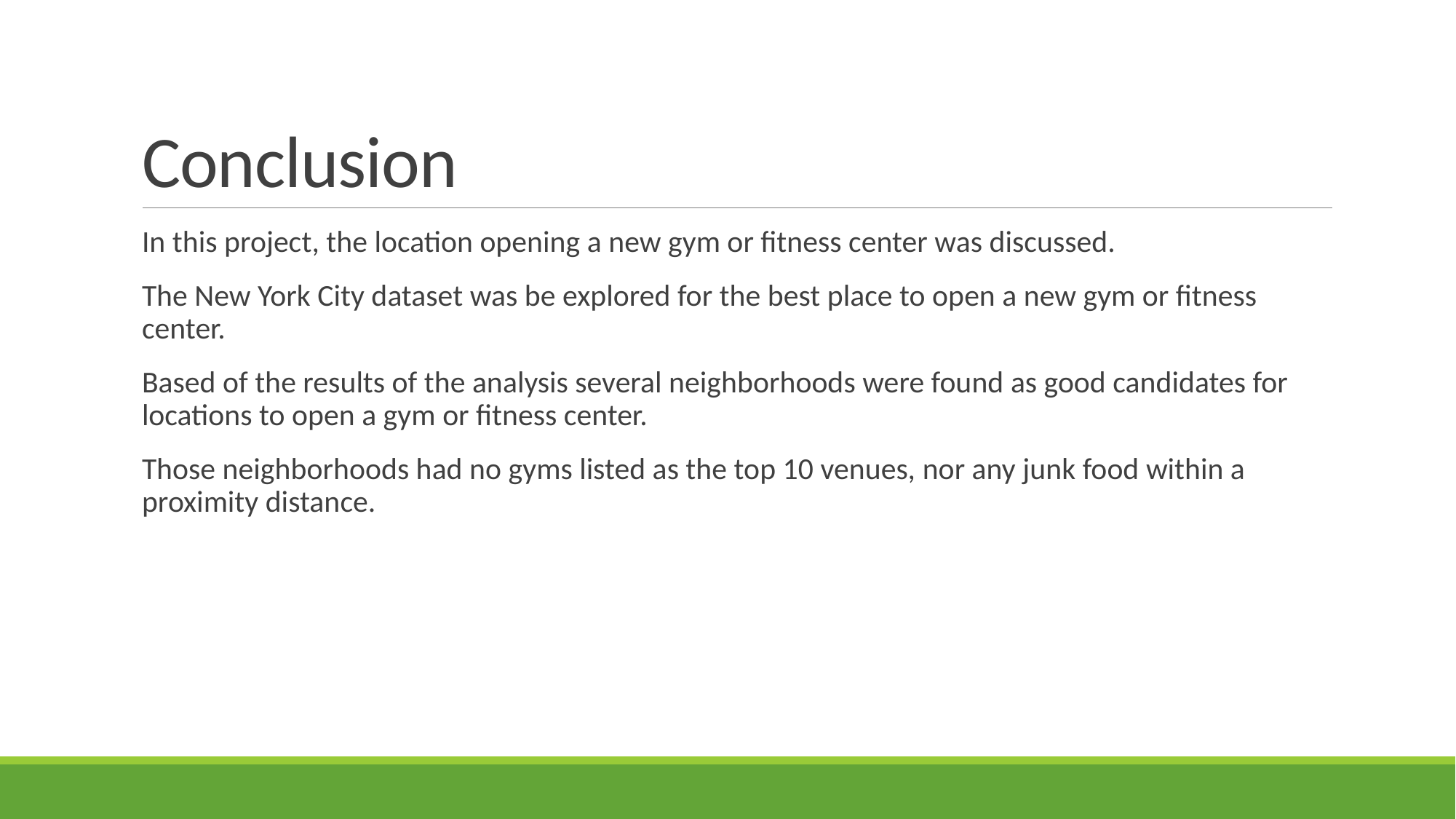

# Conclusion
In this project, the location opening a new gym or fitness center was discussed.
The New York City dataset was be explored for the best place to open a new gym or fitness center.
Based of the results of the analysis several neighborhoods were found as good candidates for locations to open a gym or fitness center.
Those neighborhoods had no gyms listed as the top 10 venues, nor any junk food within a proximity distance.